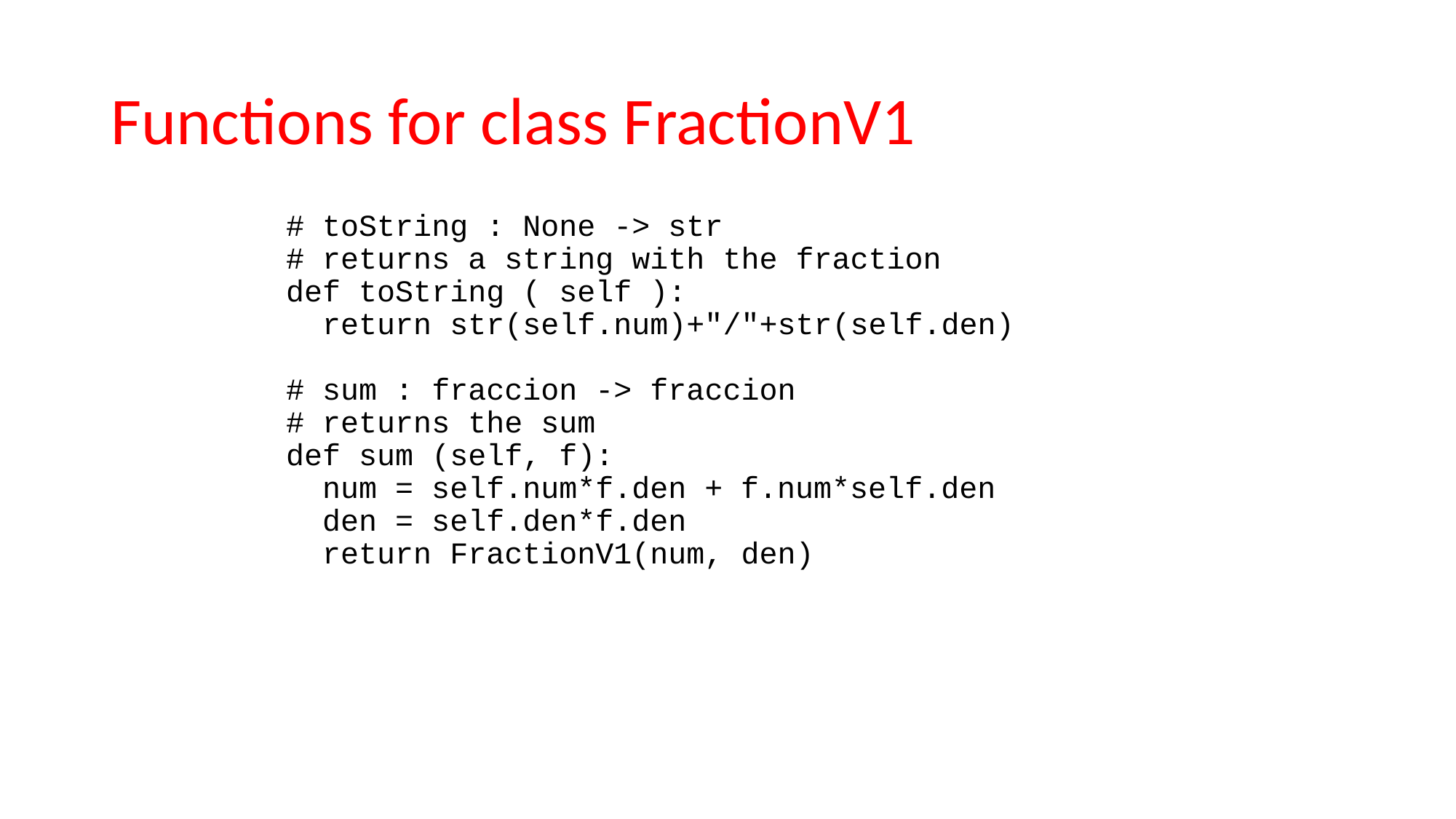

# Functions for class FractionV1
   # toString : None -> str
   # returns a string with the fraction
   def toString ( self ):
     return str(self.num)+"/"+str(self.den)

   # sum : fraccion -> fraccion
   # returns the sum
   def sum (self, f):
     num = self.num*f.den + f.num*self.den
     den = self.den*f.den
     return FractionV1(num, den)